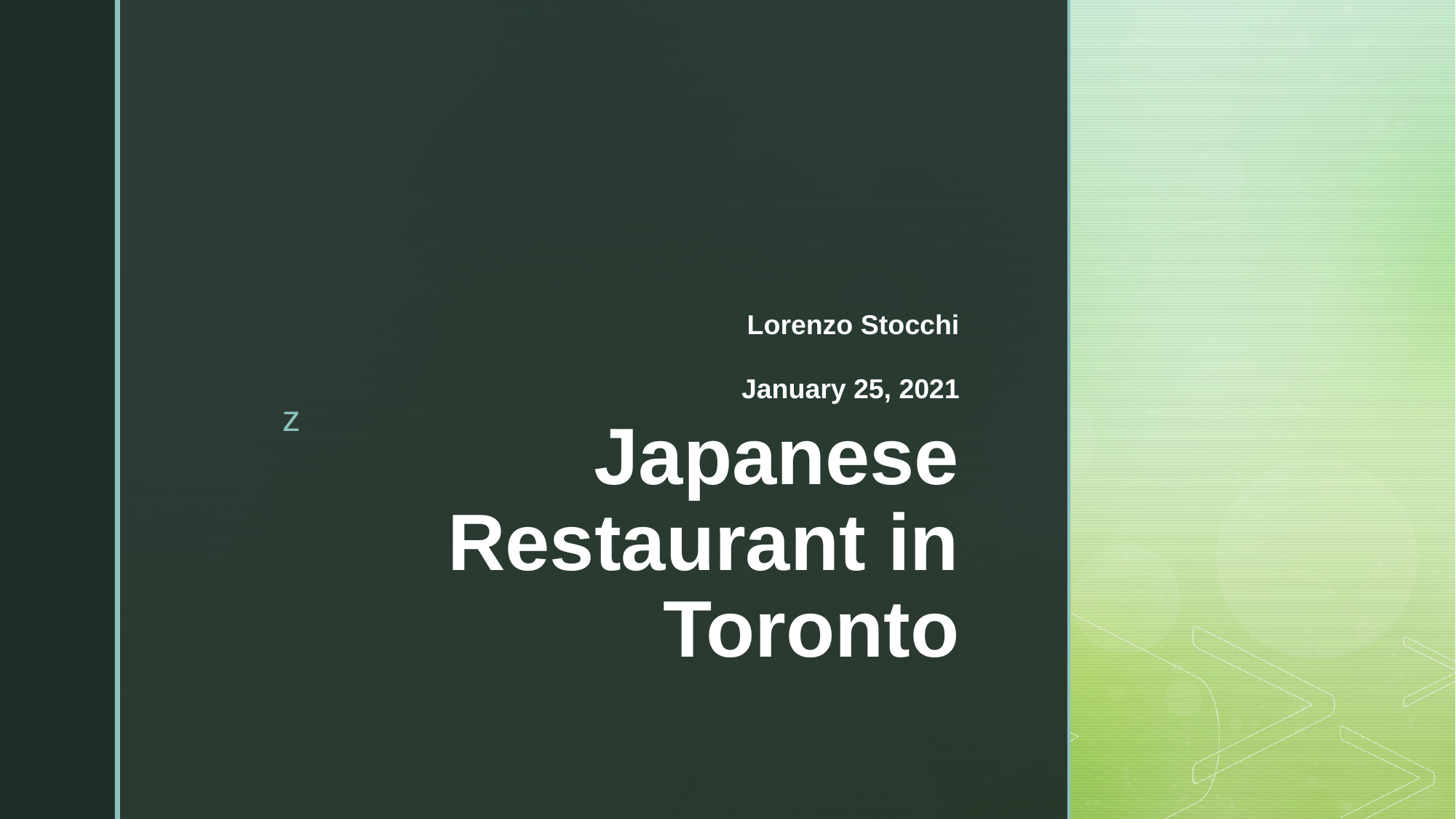

Lorenzo Stocchi
January 25, 2021
# Japanese Restaurant in Toronto